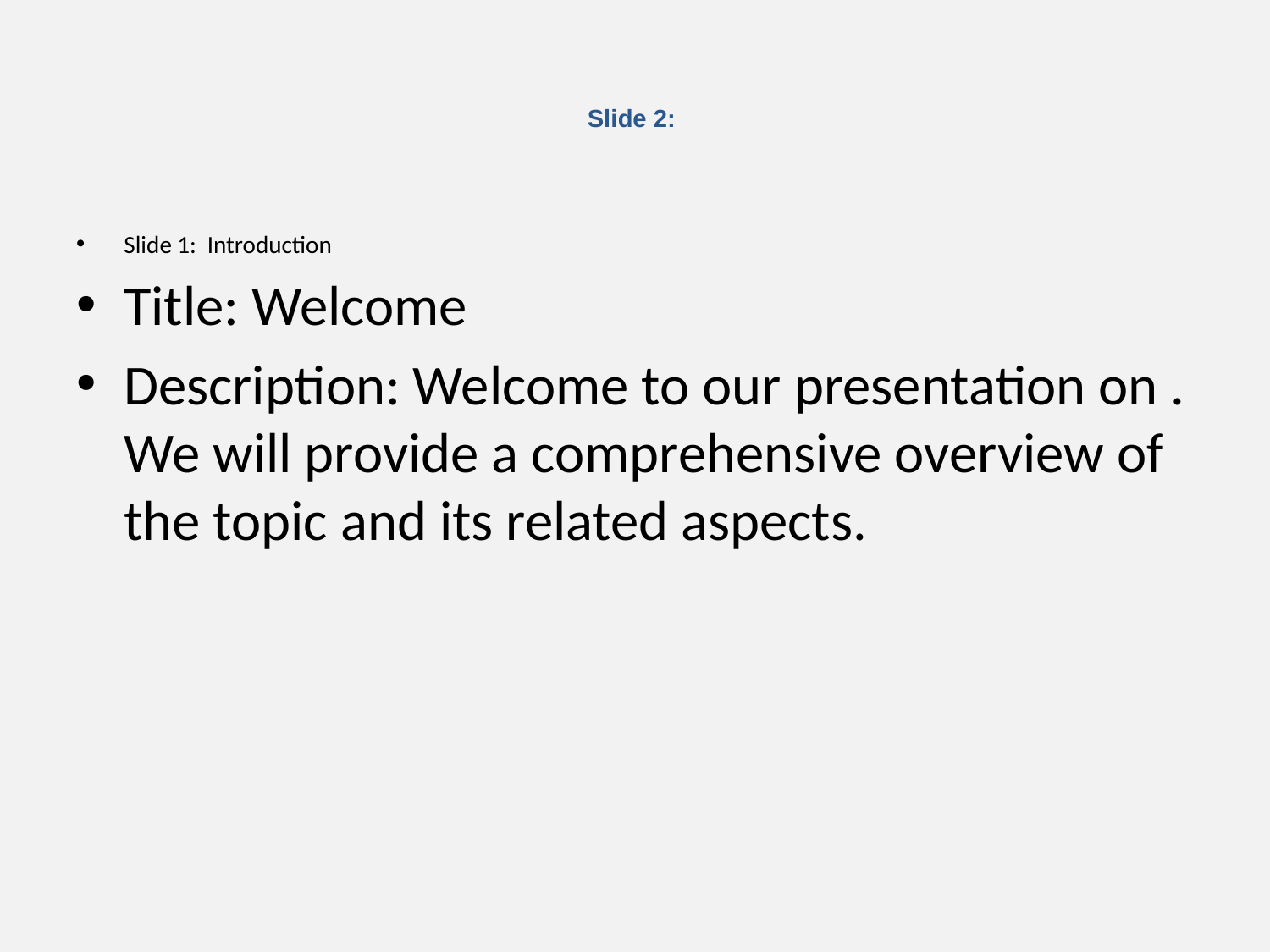

# Slide 2:
Slide 1:  Introduction
Title: Welcome
Description: Welcome to our presentation on . We will provide a comprehensive overview of the topic and its related aspects.